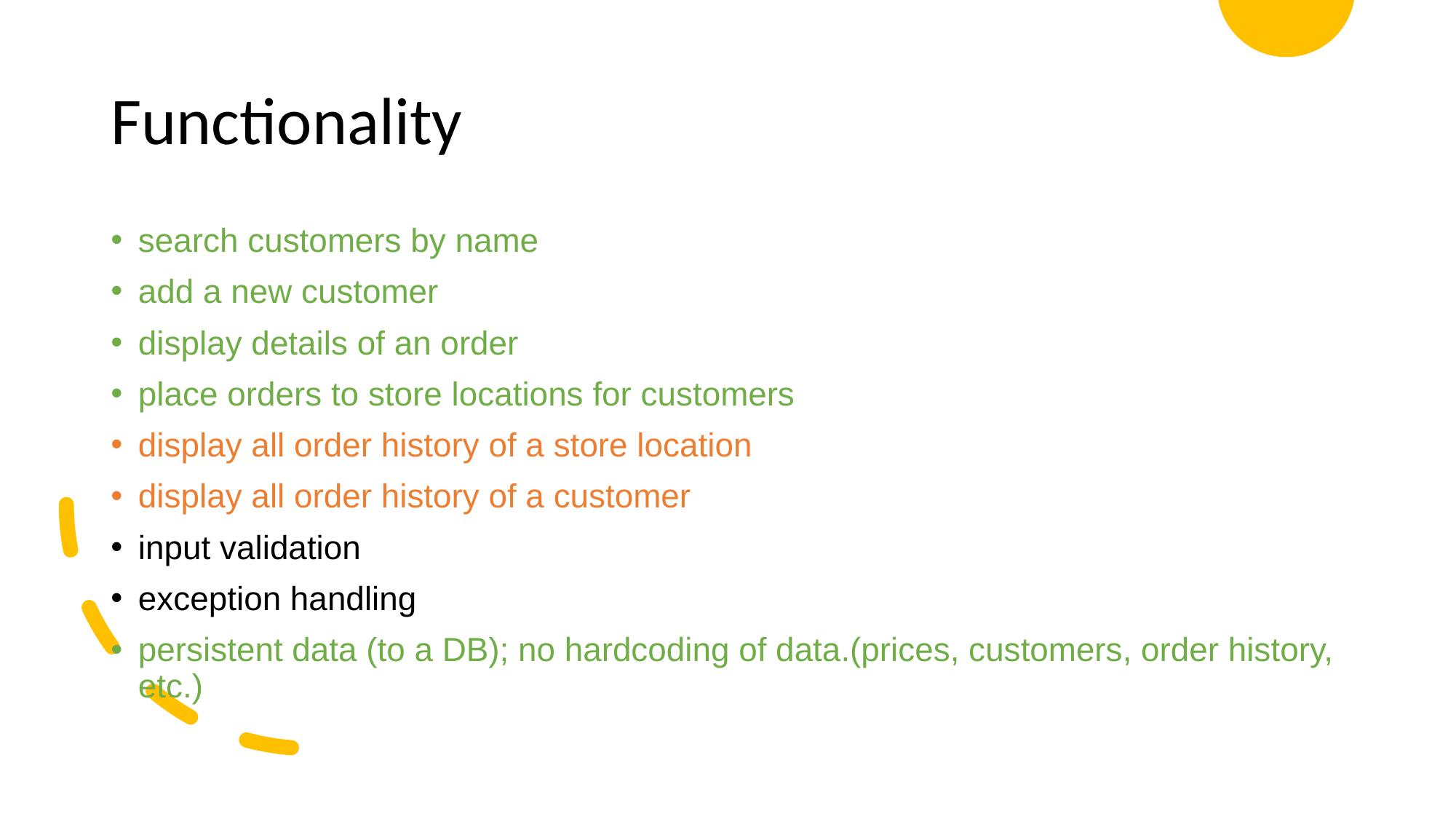

# Functionality
search customers by name
add a new customer
display details of an order
place orders to store locations for customers
display all order history of a store location
display all order history of a customer
input validation
exception handling
persistent data (to a DB); no hardcoding of data.(prices, customers, order history, etc.)